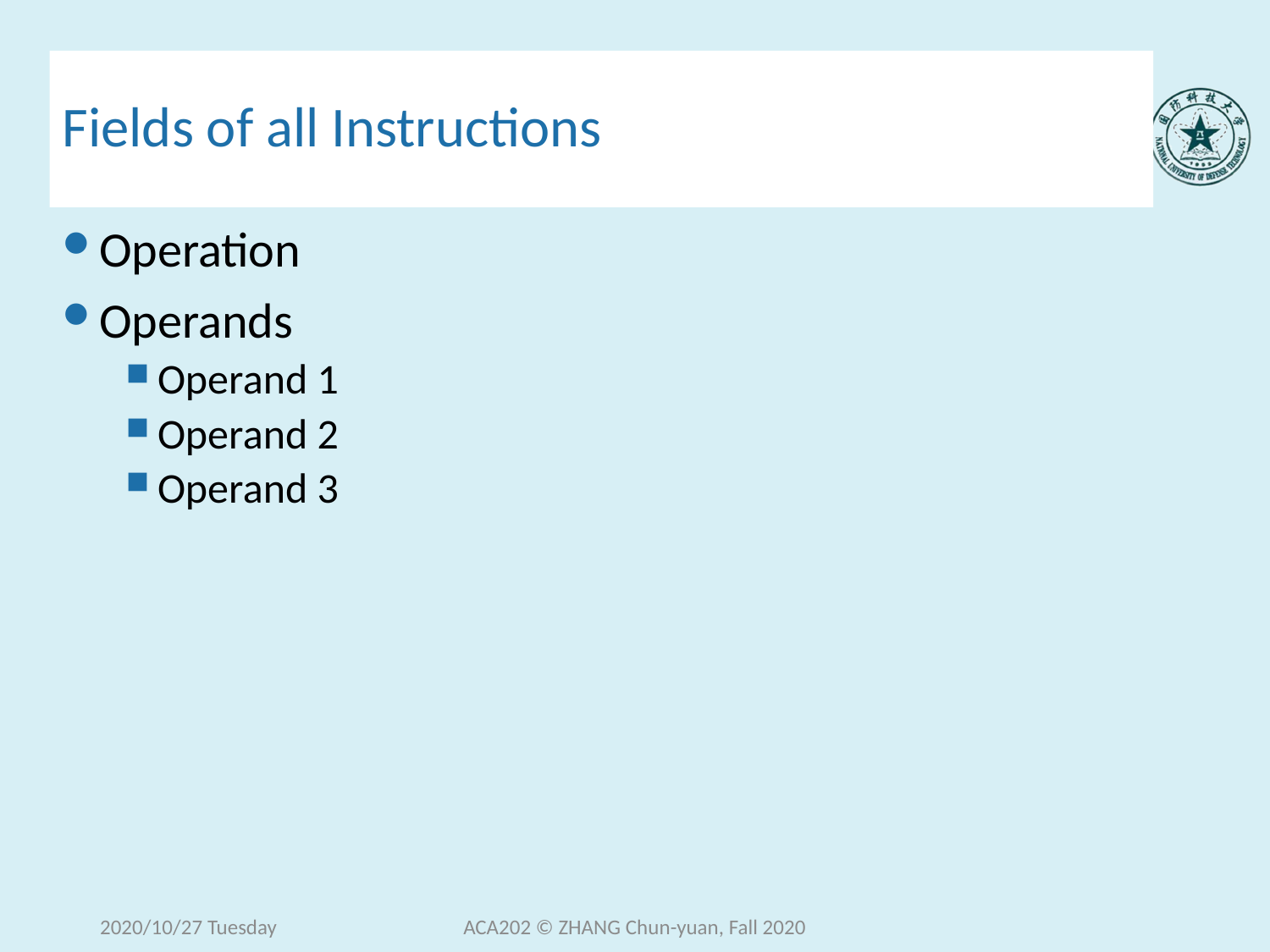

# Fields of all Instructions
Operation
Operands
Operand 1
Operand 2
Operand 3
2020/10/27 Tuesday
ACA202 © ZHANG Chun-yuan, Fall 2020
7